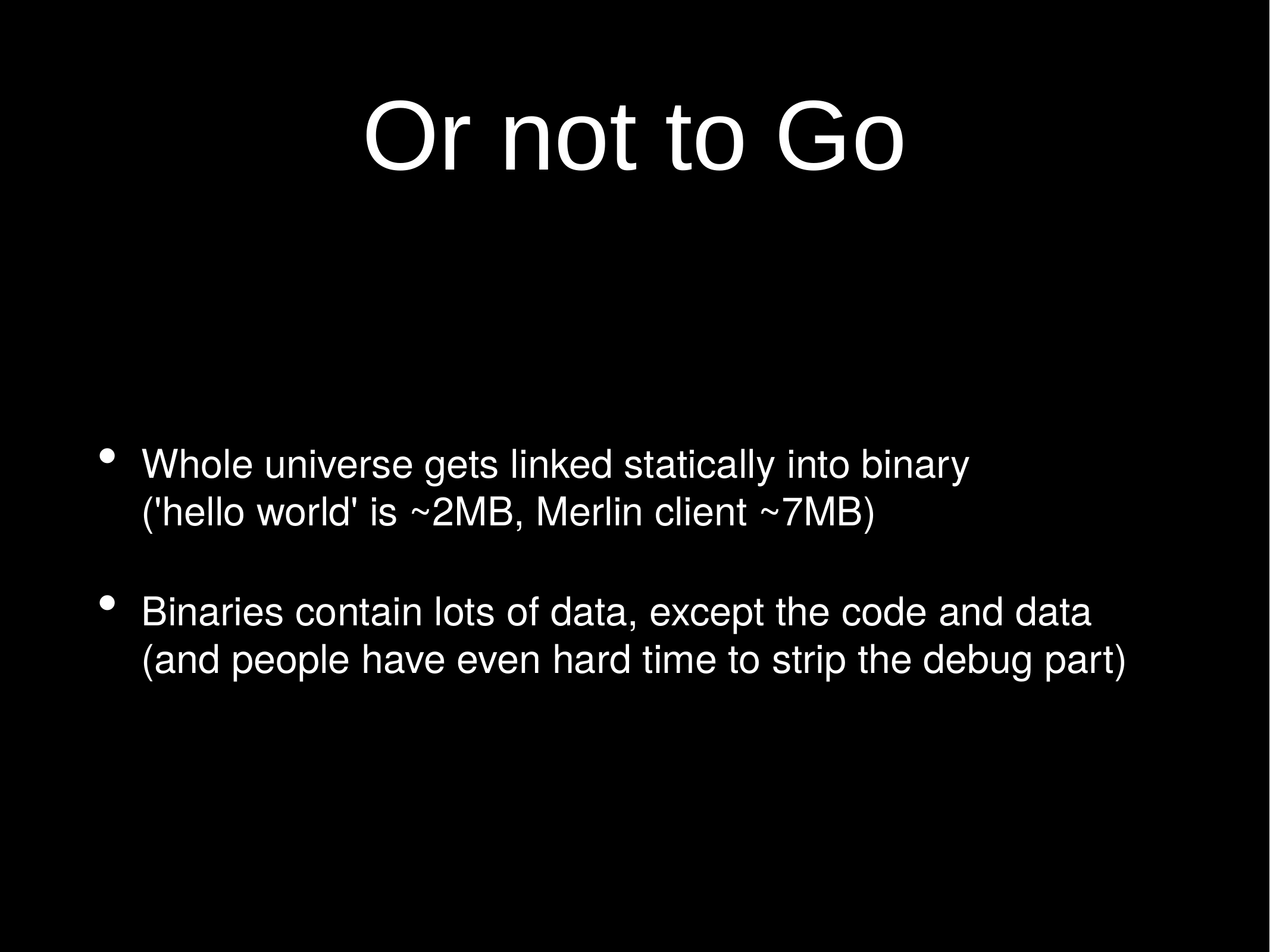

# Or not to Go
Whole universe gets linked statically into binary
('hello world' is ~2MB, Merlin client ~7MB)
Binaries contain lots of data, except the code and data
(and people have even hard time to strip the debug part)